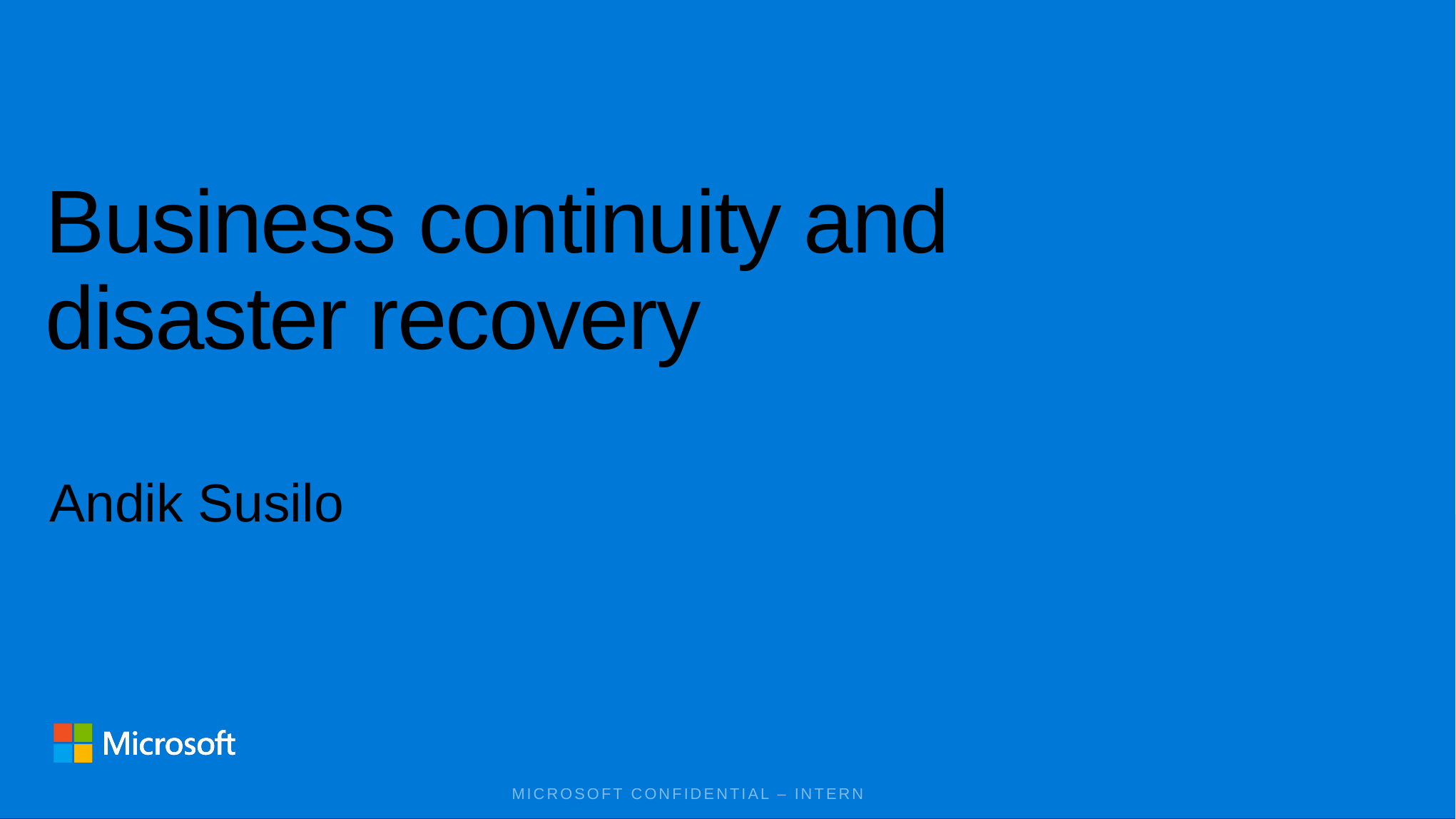

# Business continuity and disaster recovery
Andik Susilo